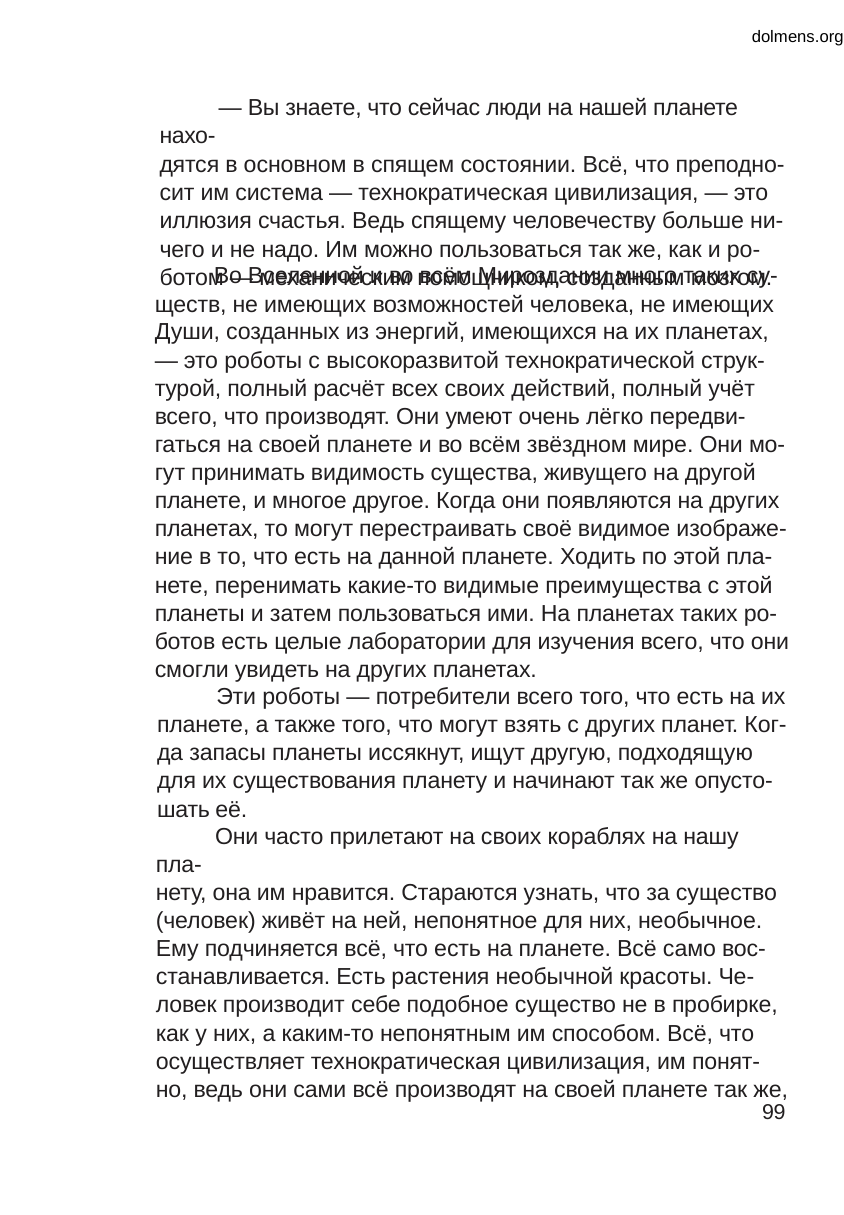

dolmens.org

— Вы знаете, что сейчас люди на нашей планете нахо-
дятся в основном в спящем состоянии. Всё, что преподно-
сит им система — технократическая цивилизация, — это
иллюзия счастья. Ведь спящему человечеству больше ни-
чего и не надо. Им можно пользоваться так же, как и ро-
ботом — механическим помощником, созданным мозгом.

Во Вселенной и во всём Мироздании много таких су-
ществ, не имеющих возможностей человека, не имеющих
Души, созданных из энергий, имеющихся на их планетах,
— это роботы с высокоразвитой технократической струк-
турой, полный расчёт всех своих действий, полный учёт
всего, что производят. Они умеют очень лёгко передви-
гаться на своей планете и во всём звёздном мире. Они мо-
гут принимать видимость существа, живущего на другой
планете, и многое другое. Когда они появляются на других
планетах, то могут перестраивать своё видимое изображе-
ние в то, что есть на данной планете. Ходить по этой пла-
нете, перенимать какие-то видимые преимущества с этой
планеты и затем пользоваться ими. На планетах таких ро-
ботов есть целые лаборатории для изучения всего, что они
смогли увидеть на других планетах.

Эти роботы — потребители всего того, что есть на их
планете, а также того, что могут взять с других планет. Ког-
да запасы планеты иссякнут, ищут другую, подходящую
для их существования планету и начинают так же опусто-
шать её.

Они часто прилетают на своих кораблях на нашу пла-
нету, она им нравится. Стараются узнать, что за существо
(человек) живёт на ней, непонятное для них, необычное.
Ему подчиняется всё, что есть на планете. Всё само вос-
станавливается. Есть растения необычной красоты. Че-
ловек производит себе подобное существо не в пробирке,
как у них, а каким-то непонятным им способом. Всё, что
осуществляет технократическая цивилизация, им понят-
но, ведь они сами всё производят на своей планете так же,

99